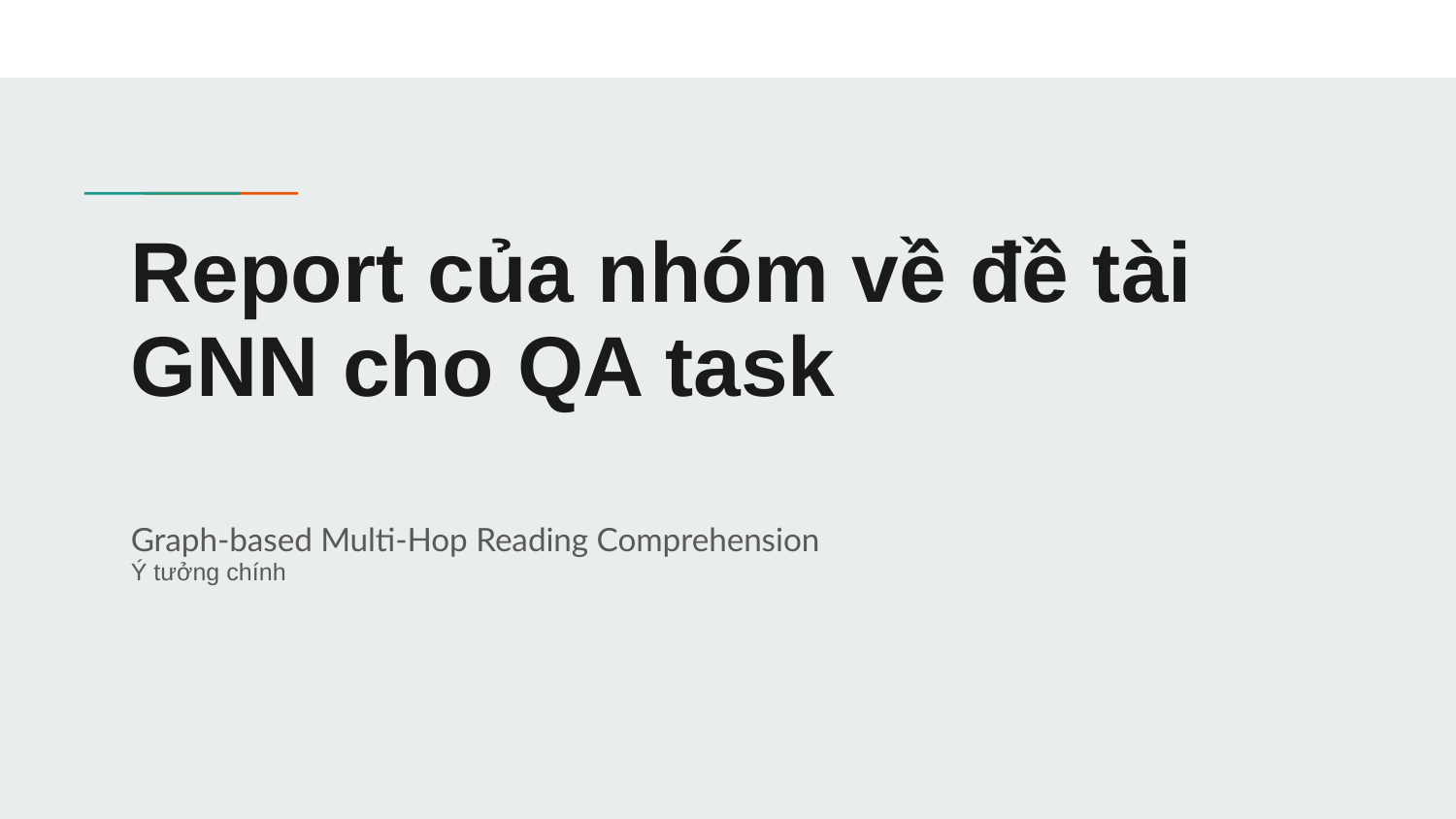

# Report của nhóm về đề tài GNN cho QA task
Graph-based Multi-Hop Reading Comprehension
Ý tưởng chính